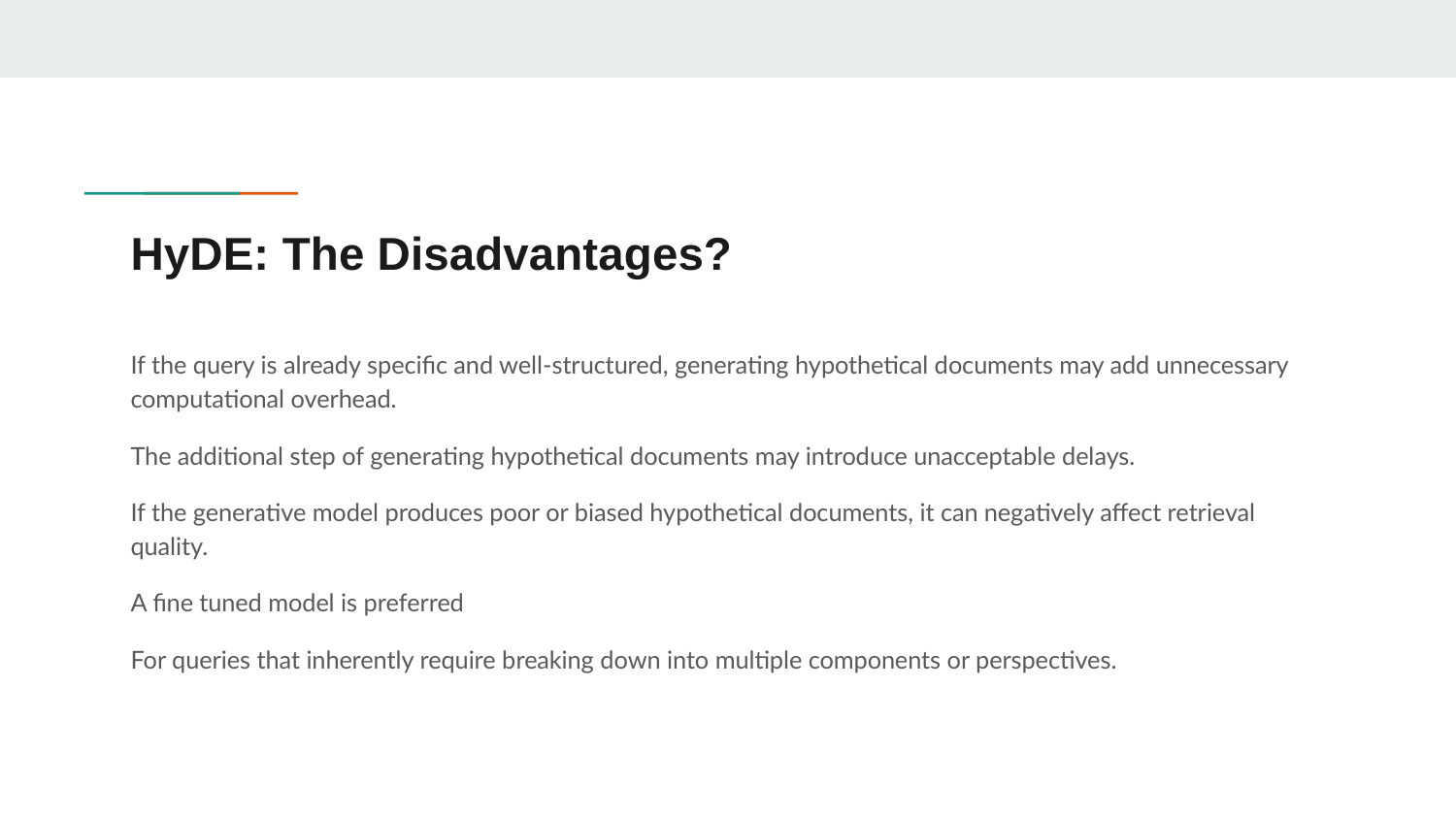

# HyDE: The Disadvantages?
If the query is already specific and well-structured, generating hypothetical documents may add unnecessary computational overhead.
The additional step of generating hypothetical documents may introduce unacceptable delays.
If the generative model produces poor or biased hypothetical documents, it can negatively affect retrieval quality.
A fine tuned model is preferred
For queries that inherently require breaking down into multiple components or perspectives.